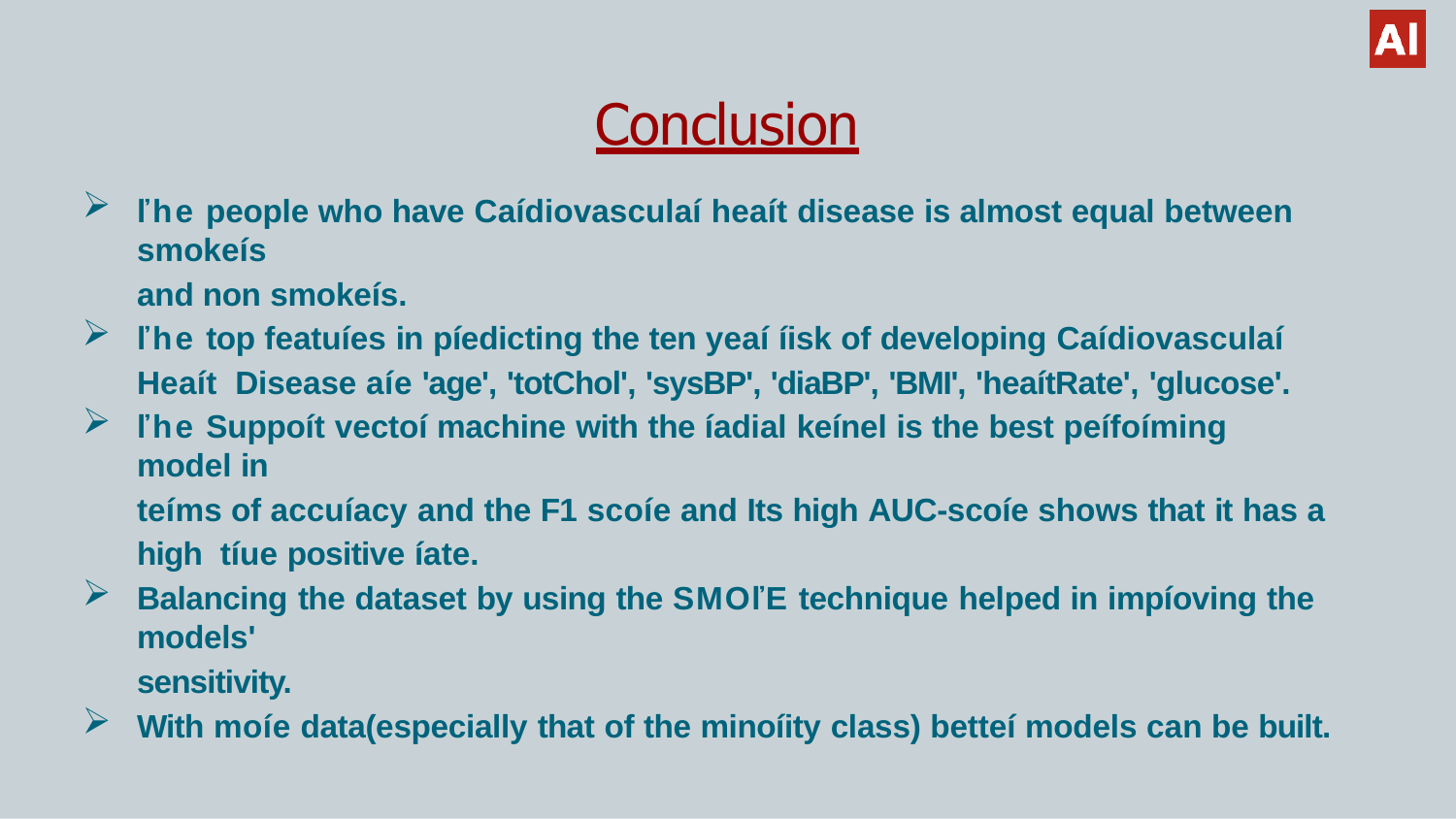

# Conclusion
ľhe people who have Caídiovasculaí heaít disease is almost equal between smokeís
and non smokeís.
ľhe top featuíes in píedicting the ten yeaí íisk of developing Caídiovasculaí Heaít  Disease aíe 'age', 'totChol', 'sysBP', 'diaBP', 'BMI', 'heaítRate', 'glucose'.
ľhe Suppoít vectoí machine with the íadial keínel is the best peífoíming model in
teíms of accuíacy and the F1 scoíe and Its high AUC-scoíe shows that it has a high  tíue positive íate.
Balancing the dataset by using the SMOľE technique helped in impíoving the models'
sensitivity.
With moíe data(especially that of the minoíity class) betteí models can be built.